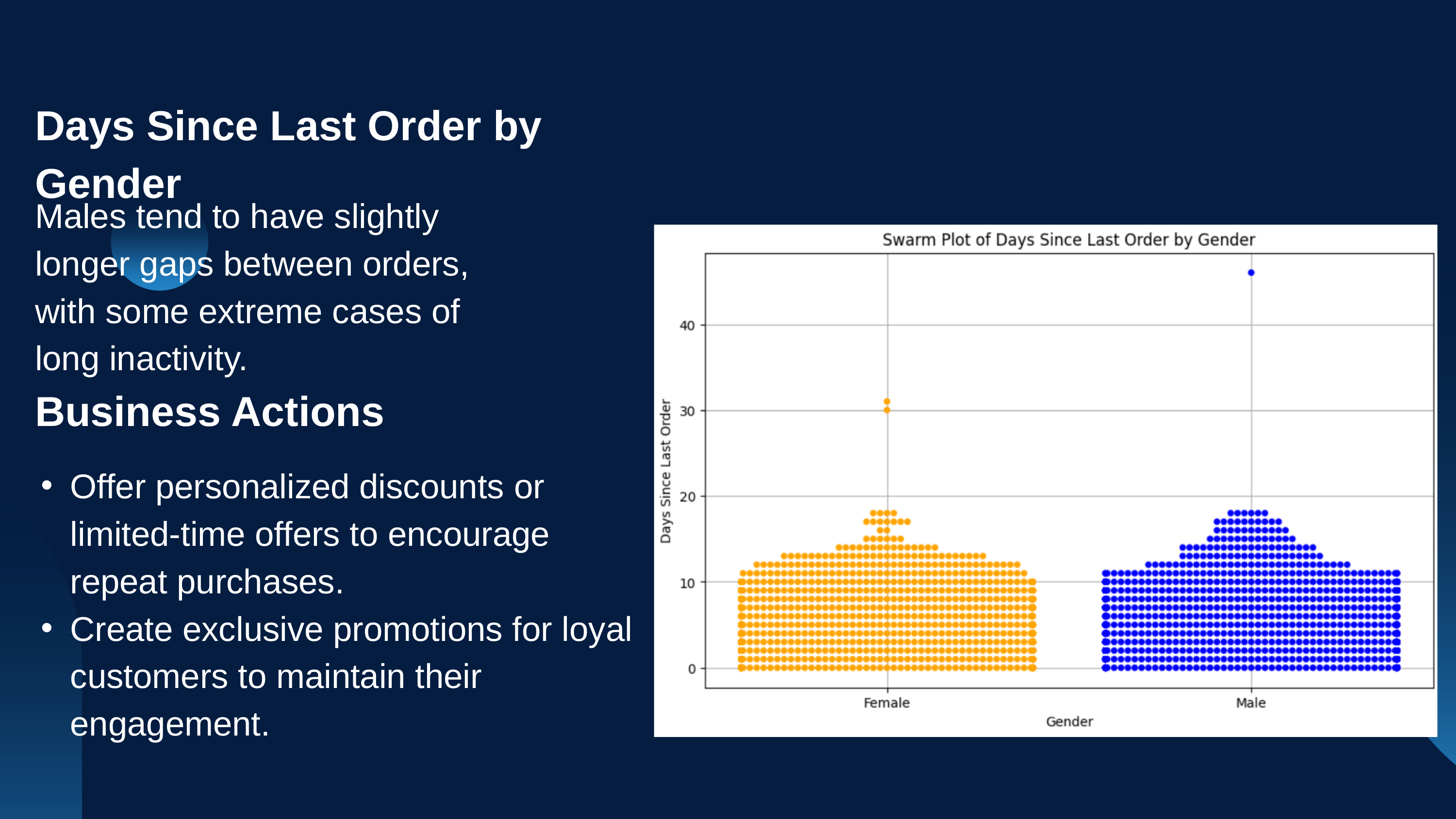

Days Since Last Order by Gender

Males tend to have slightly longer gaps between orders, with some extreme cases of long inactivity.

Business Actions

Offer personalized discounts or limited-time offers to encourage repeat purchases.
Create exclusive promotions for loyal customers to maintain their engagement.